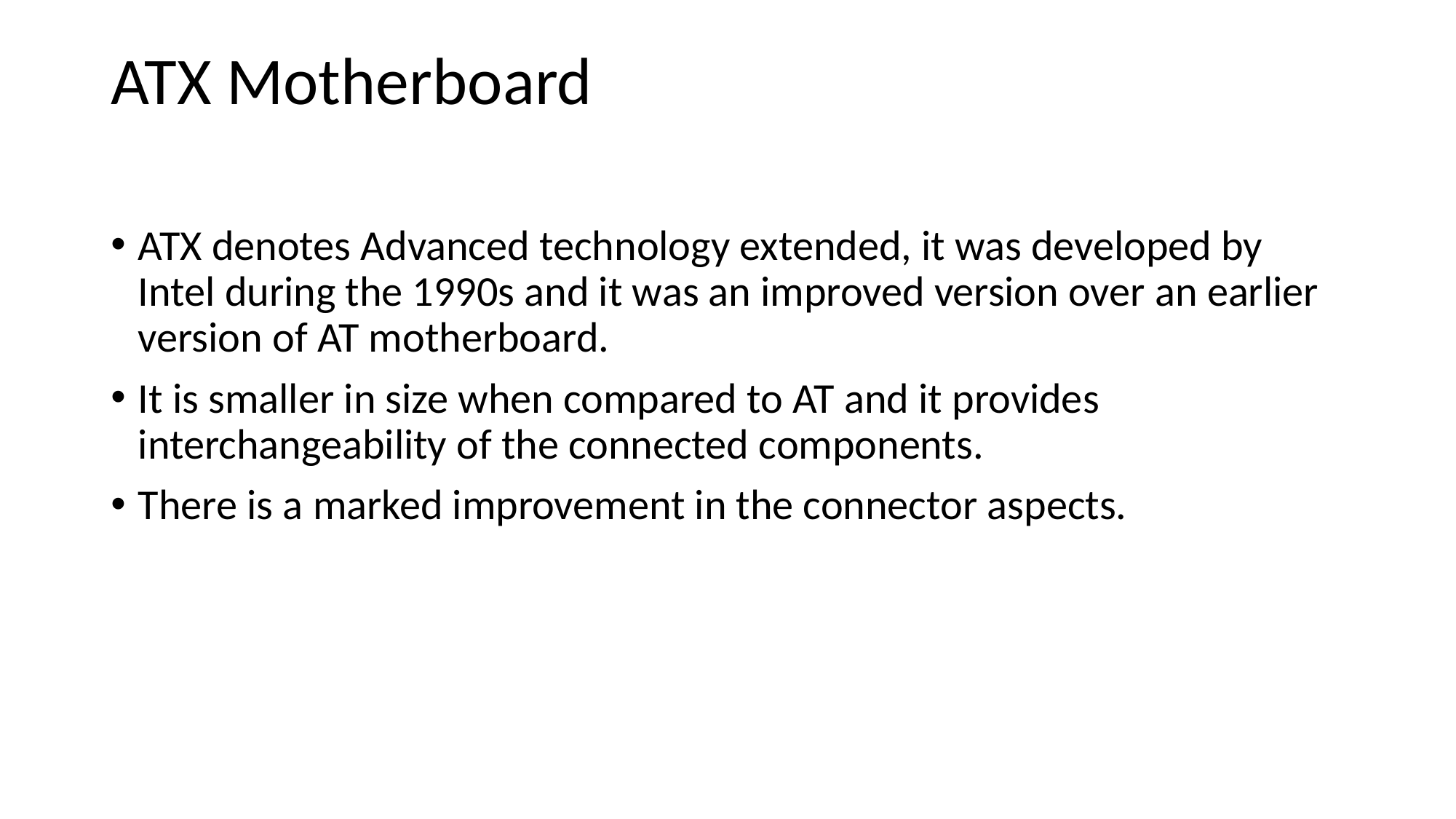

# ATX Motherboard
ATX denotes Advanced technology extended, it was developed by Intel during the 1990s and it was an improved version over an earlier version of AT motherboard.
It is smaller in size when compared to AT and it provides interchangeability of the connected components.
There is a marked improvement in the connector aspects.